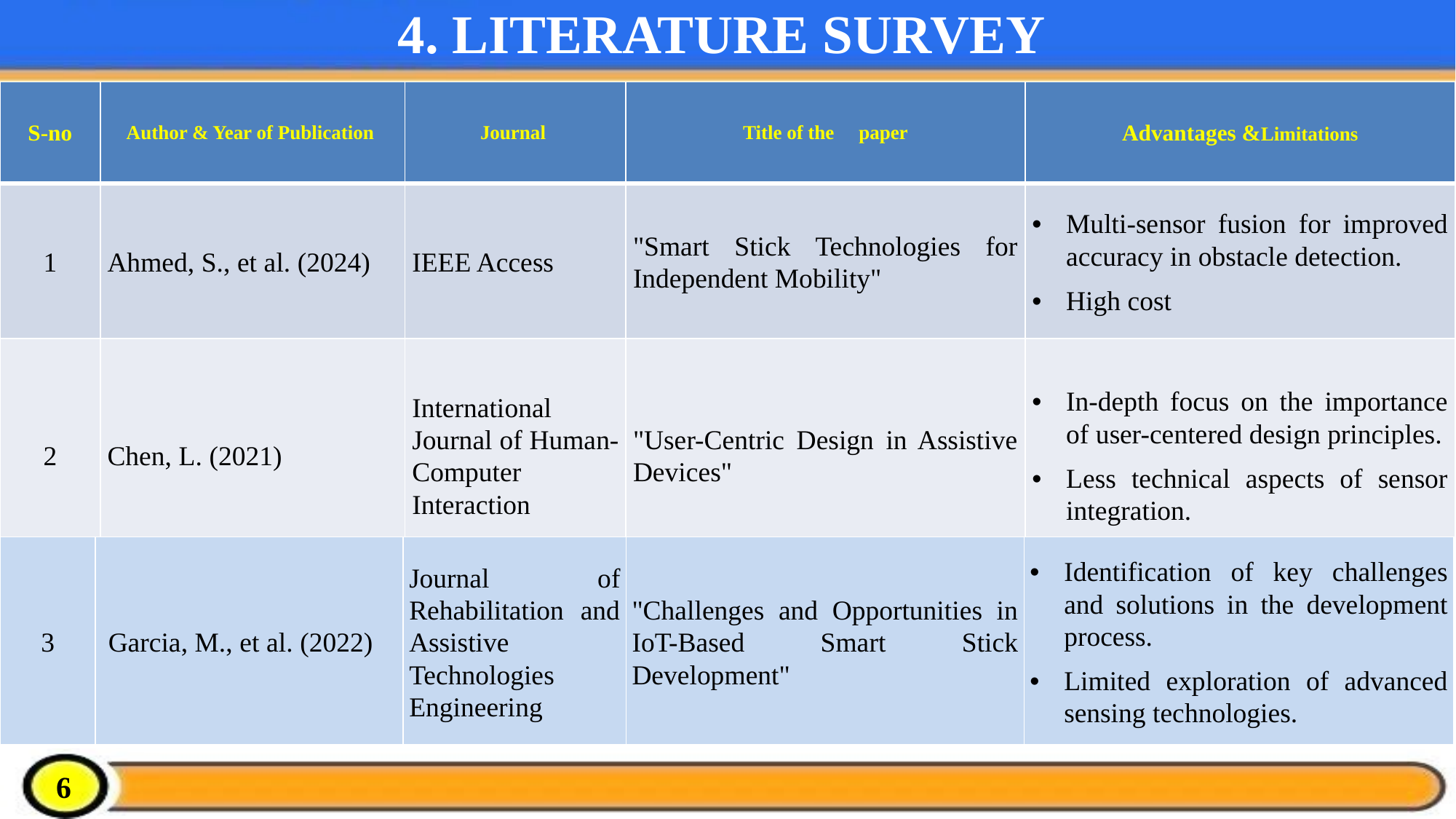

# 4. LITERATURE SURVEY
| S-no | Author & Year of Publication | Journal | Title of the paper | Advantages &Limitations |
| --- | --- | --- | --- | --- |
| 1 | Ahmed, S., et al. (2024) | IEEE Access | "Smart Stick Technologies for Independent Mobility" | Multi-sensor fusion for improved accuracy in obstacle detection. High cost |
| 2 | Chen, L. (2021) | International Journal of Human-Computer Interaction | "User-Centric Design in Assistive Devices" | In-depth focus on the importance of user-centered design principles. Less technical aspects of sensor integration. |
| 3 | Garcia, M., et al. (2022) | Journal of Rehabilitation and Assistive Technologies Engineering | "Challenges and Opportunities in IoT-Based Smart Stick Development" | Identification of key challenges and solutions in the development process. Limited exploration of advanced sensing technologies. |
| --- | --- | --- | --- | --- |
6